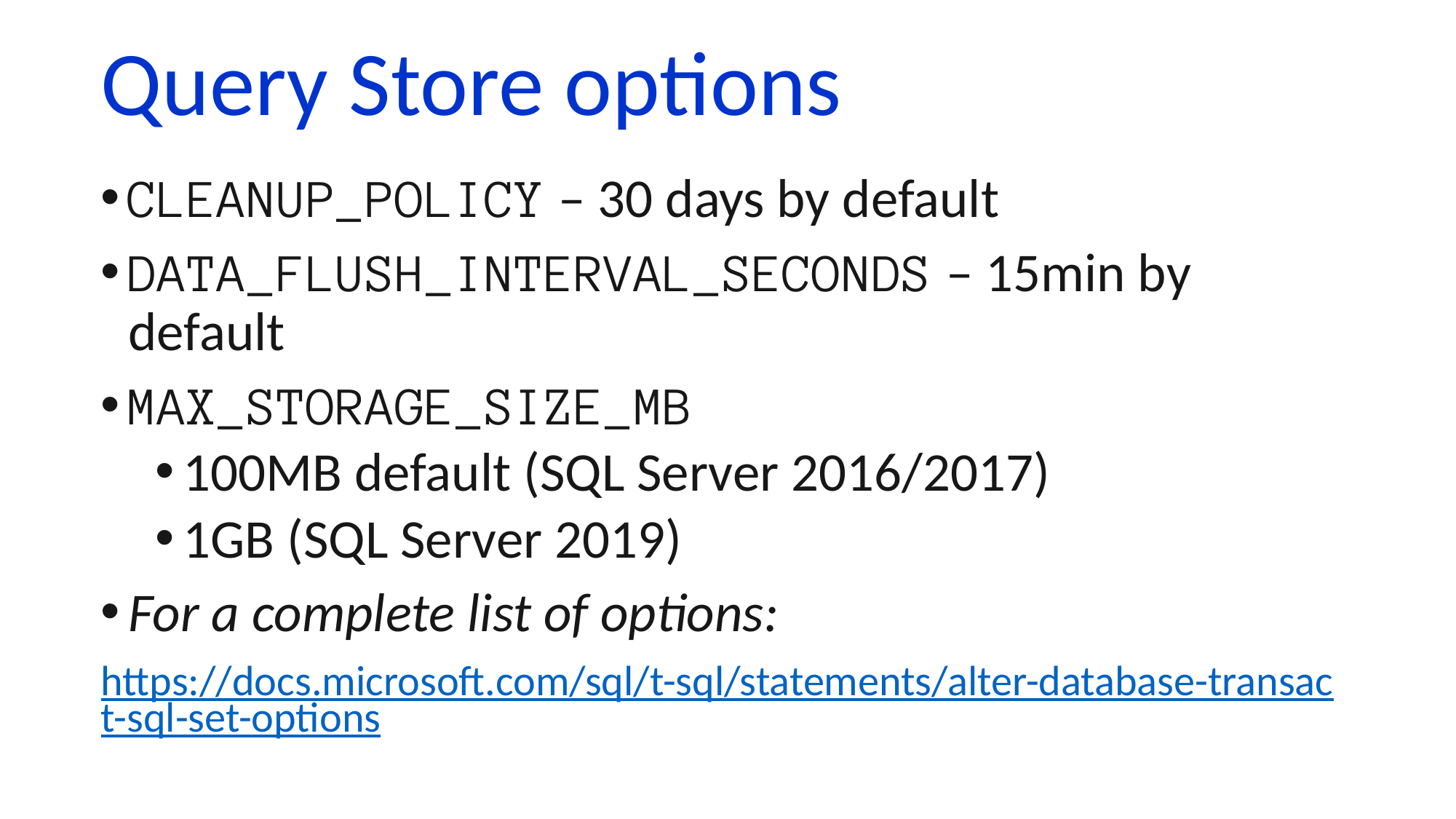

# Query Store options
CLEANUP_POLICY – 30 days by default
DATA_FLUSH_INTERVAL_SECONDS – 15min by default
MAX_STORAGE_SIZE_MB
100MB default (SQL Server 2016/2017)
1GB (SQL Server 2019)
For a complete list of options:
https://docs.microsoft.com/sql/t-sql/statements/alter-database-transact-sql-set-options